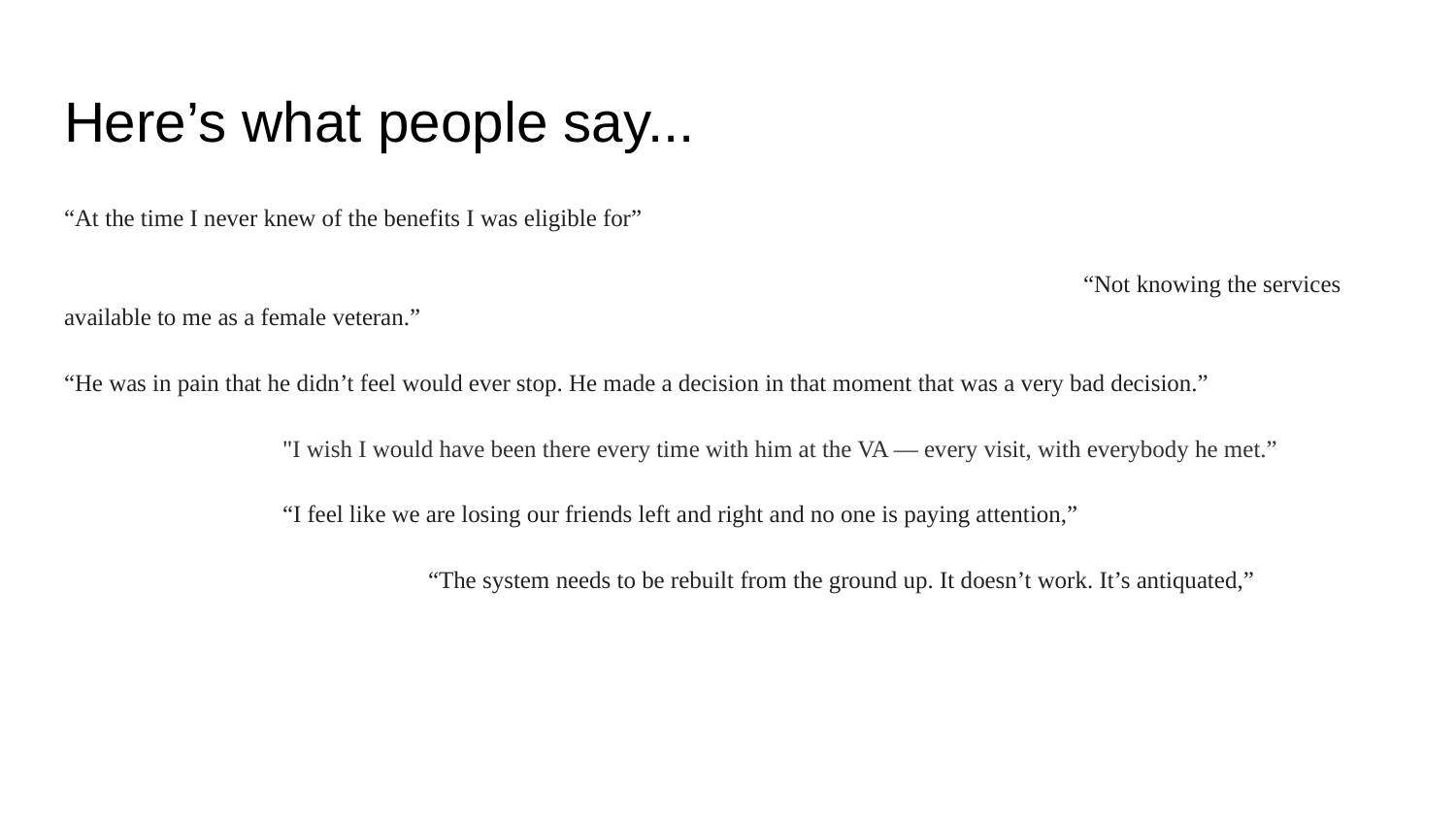

# Here’s what people say...
“At the time I never knew of the benefits I was eligible for”
          							“Not knowing the services available to me as a female veteran.”
“He was in pain that he didn’t feel would ever stop. He made a decision in that moment that was a very bad decision.”
"I wish I would have been there every time with him at the VA — every visit, with everybody he met.”
“I feel like we are losing our friends left and right and no one is paying attention,”
“The system needs to be rebuilt from the ground up. It doesn’t work. It’s antiquated,”